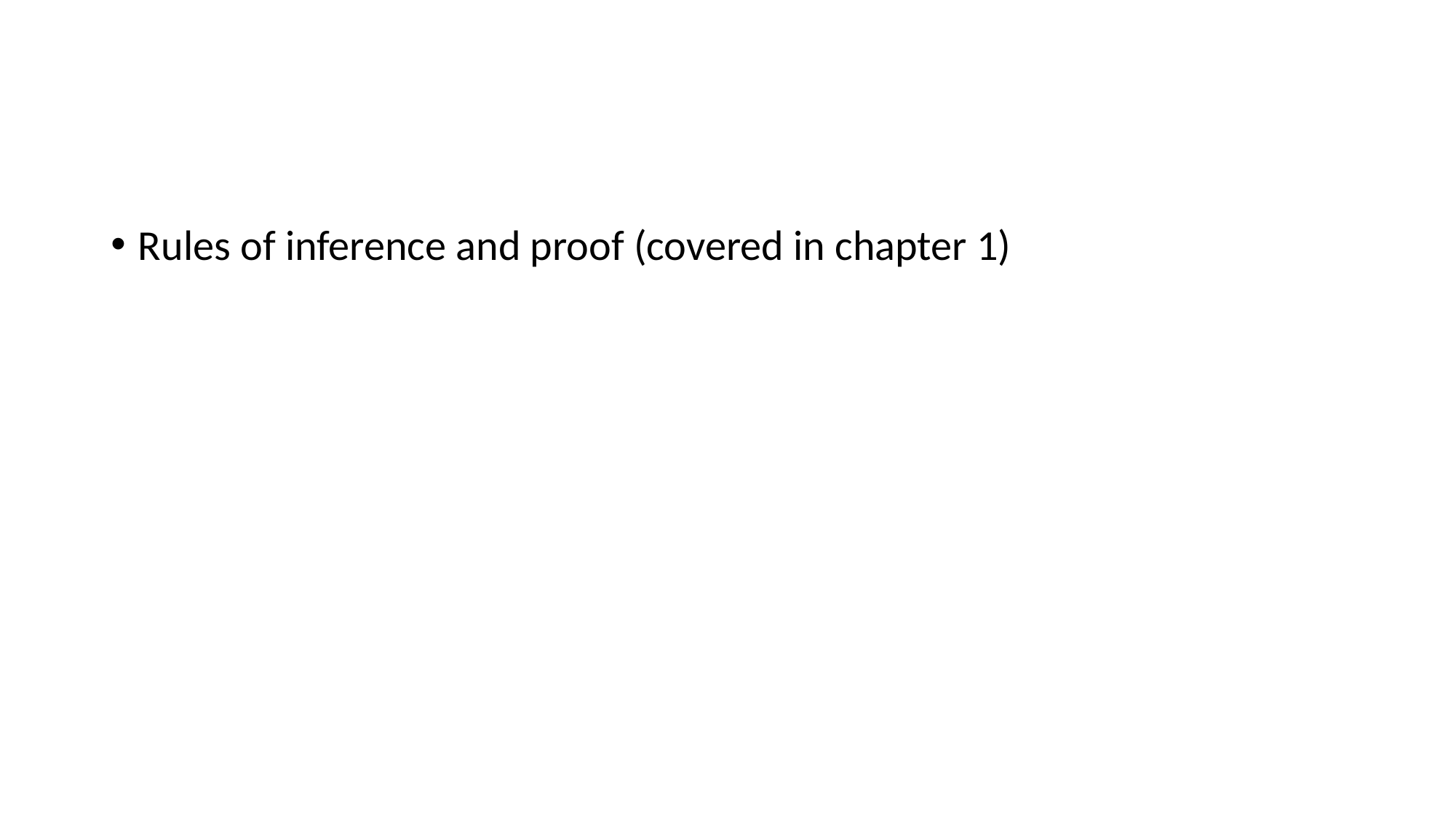

Rules of inference and proof (covered in chapter 1)